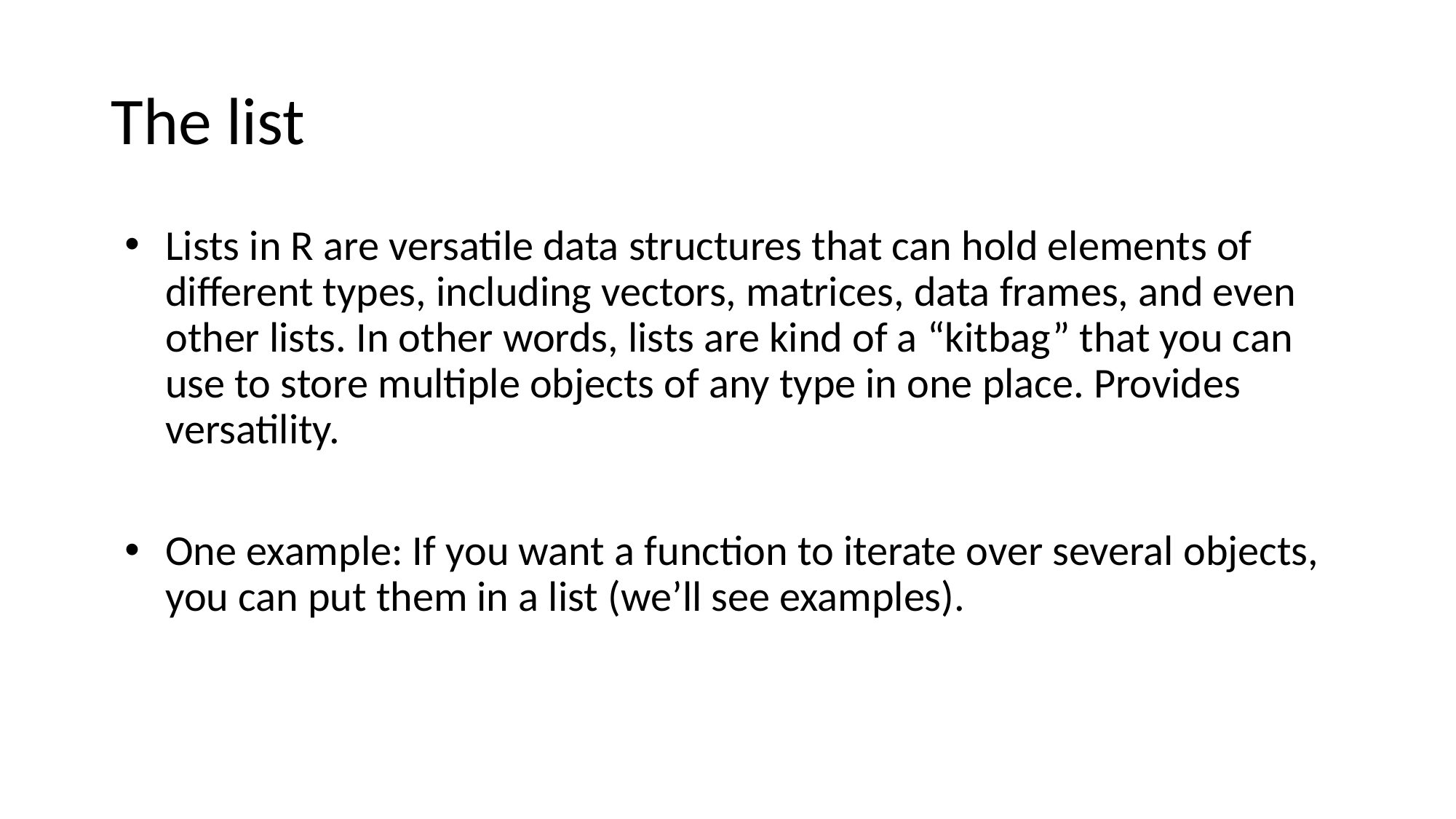

# The list
Lists in R are versatile data structures that can hold elements of different types, including vectors, matrices, data frames, and even other lists. In other words, lists are kind of a “kitbag” that you can use to store multiple objects of any type in one place. Provides versatility.

One example: If you want a function to iterate over several objects, you can put them in a list (we’ll see examples).